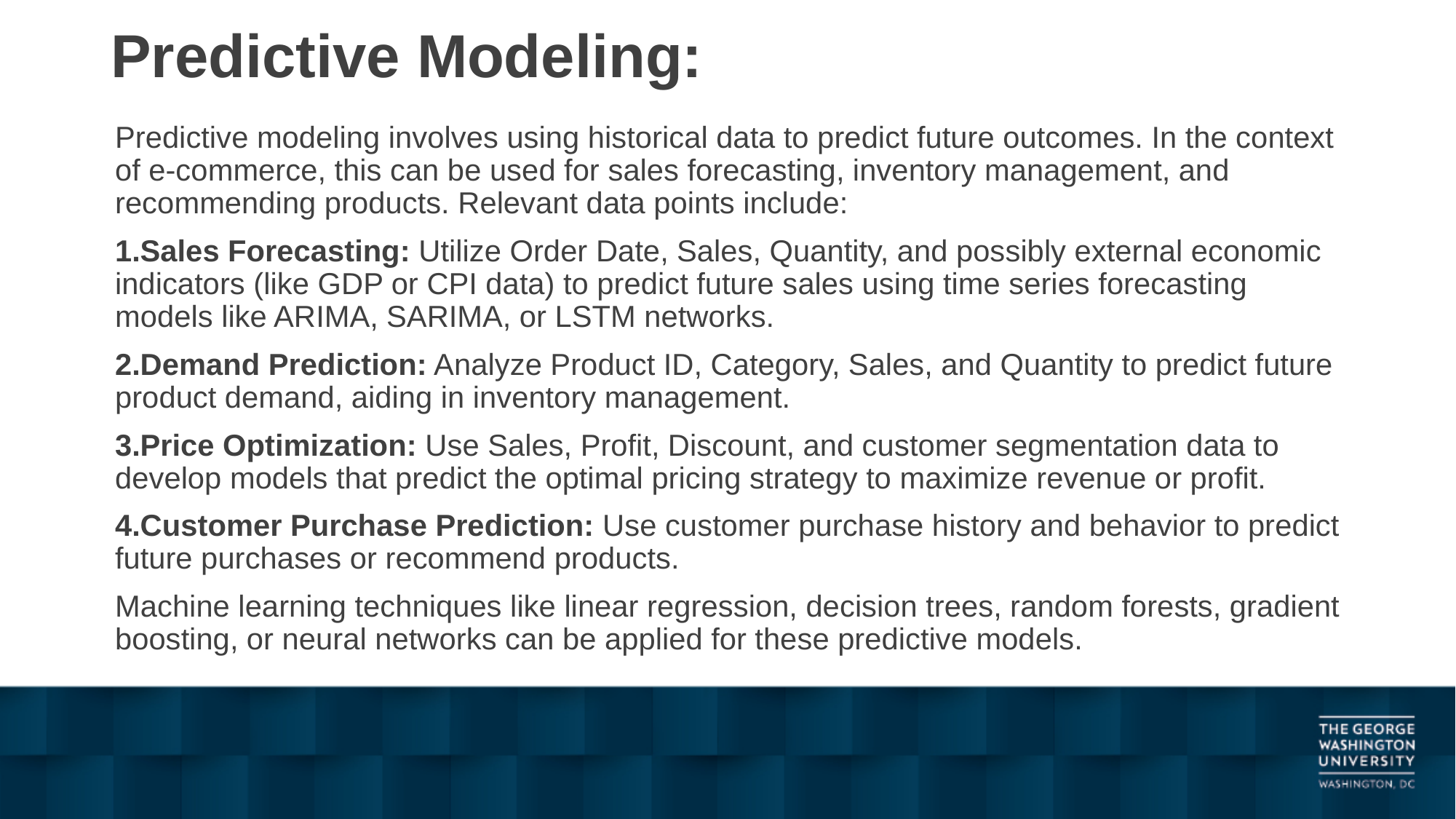

# Predictive Modeling:
Predictive modeling involves using historical data to predict future outcomes. In the context of e-commerce, this can be used for sales forecasting, inventory management, and recommending products. Relevant data points include:
Sales Forecasting: Utilize Order Date, Sales, Quantity, and possibly external economic indicators (like GDP or CPI data) to predict future sales using time series forecasting models like ARIMA, SARIMA, or LSTM networks.
Demand Prediction: Analyze Product ID, Category, Sales, and Quantity to predict future product demand, aiding in inventory management.
Price Optimization: Use Sales, Profit, Discount, and customer segmentation data to develop models that predict the optimal pricing strategy to maximize revenue or profit.
Customer Purchase Prediction: Use customer purchase history and behavior to predict future purchases or recommend products.
Machine learning techniques like linear regression, decision trees, random forests, gradient boosting, or neural networks can be applied for these predictive models.